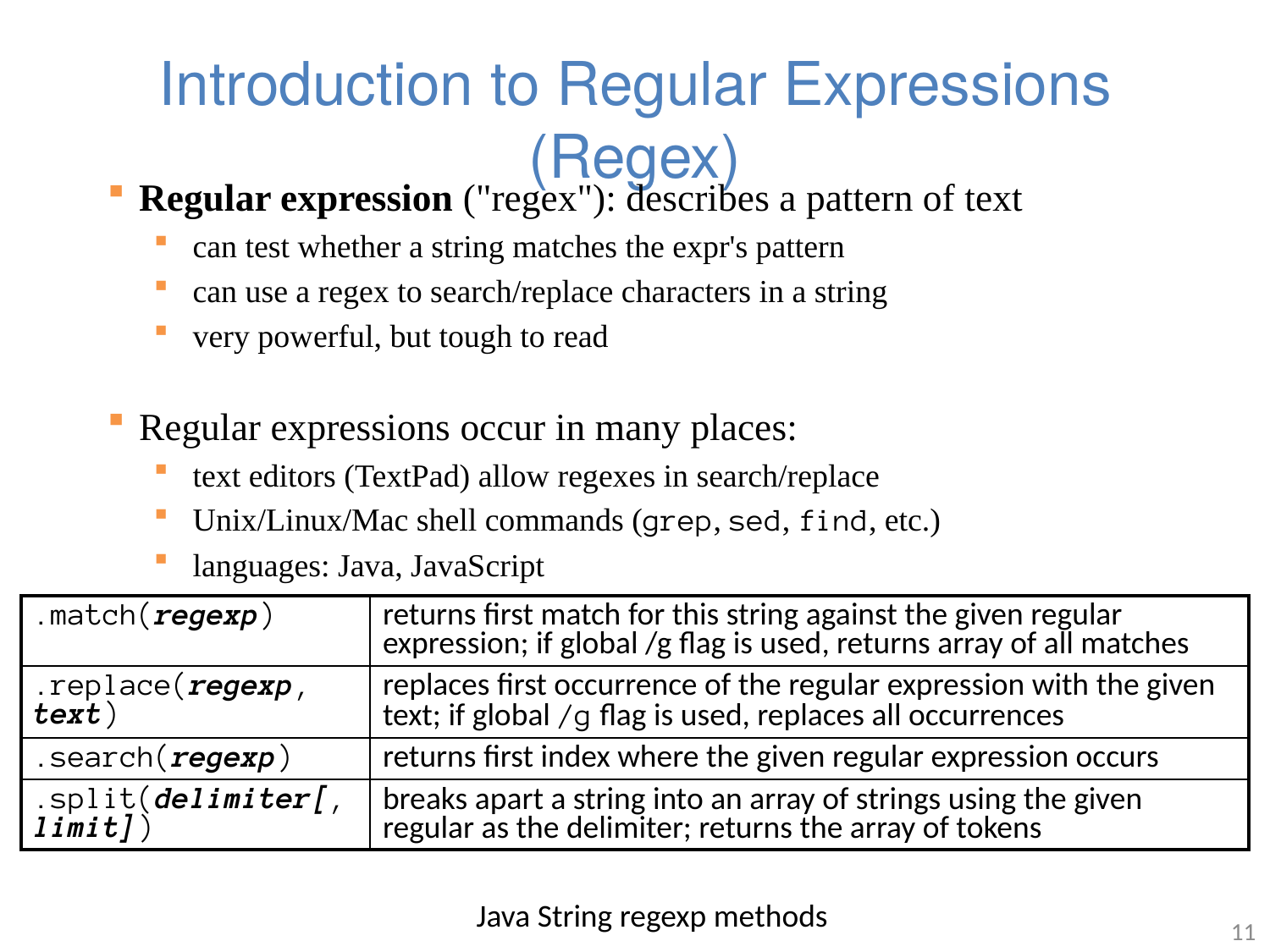

Introduction to Regular Expressions (Regex)
Regular expression ("regex"): describes a pattern of text
can test whether a string matches the expr's pattern
can use a regex to search/replace characters in a string
very powerful, but tough to read

Regular expressions occur in many places:
text editors (TextPad) allow regexes in search/replace
Unix/Linux/Mac shell commands (grep, sed, find, etc.)
languages: Java, JavaScript
| .match(regexp) | returns first match for this string against the given regular expression; if global /g flag is used, returns array of all matches |
| --- | --- |
| .replace(regexp, text) | replaces first occurrence of the regular expression with the given text; if global /g flag is used, replaces all occurrences |
| .search(regexp) | returns first index where the given regular expression occurs |
| .split(delimiter[,limit]) | breaks apart a string into an array of strings using the given regular as the delimiter; returns the array of tokens |
Java String regexp methods
11